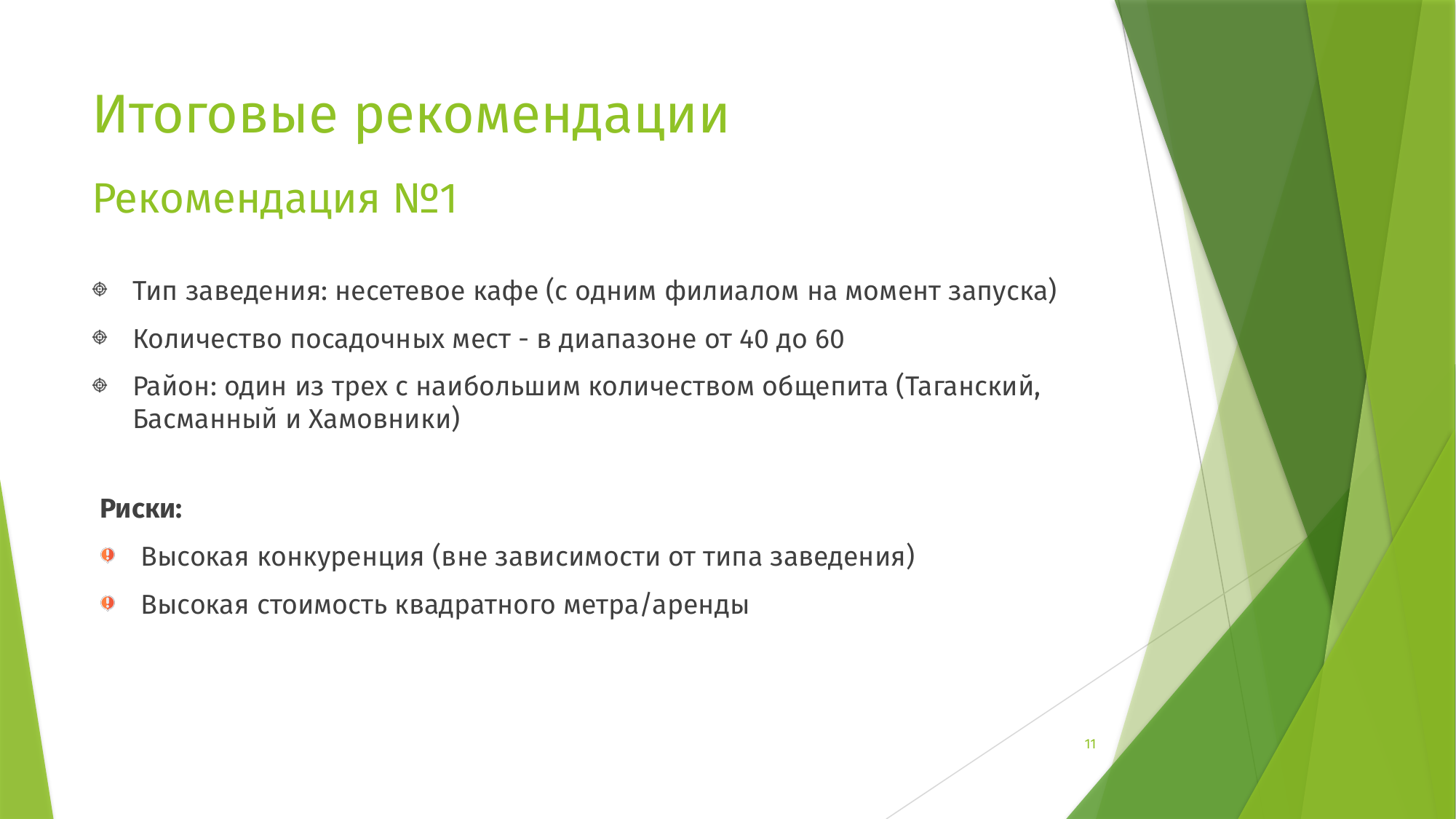

# Итоговые рекомендации
Рекомендация №1
Тип заведения: несетевое кафе (с одним филиалом на момент запуска)
Количество посадочных мест - в диапазоне от 40 до 60
Район: один из трех с наибольшим количеством общепита (Таганский, Басманный и Хамовники)
Риски:
Высокая конкуренция (вне зависимости от типа заведения)
Высокая стоимость квадратного метра/аренды
11